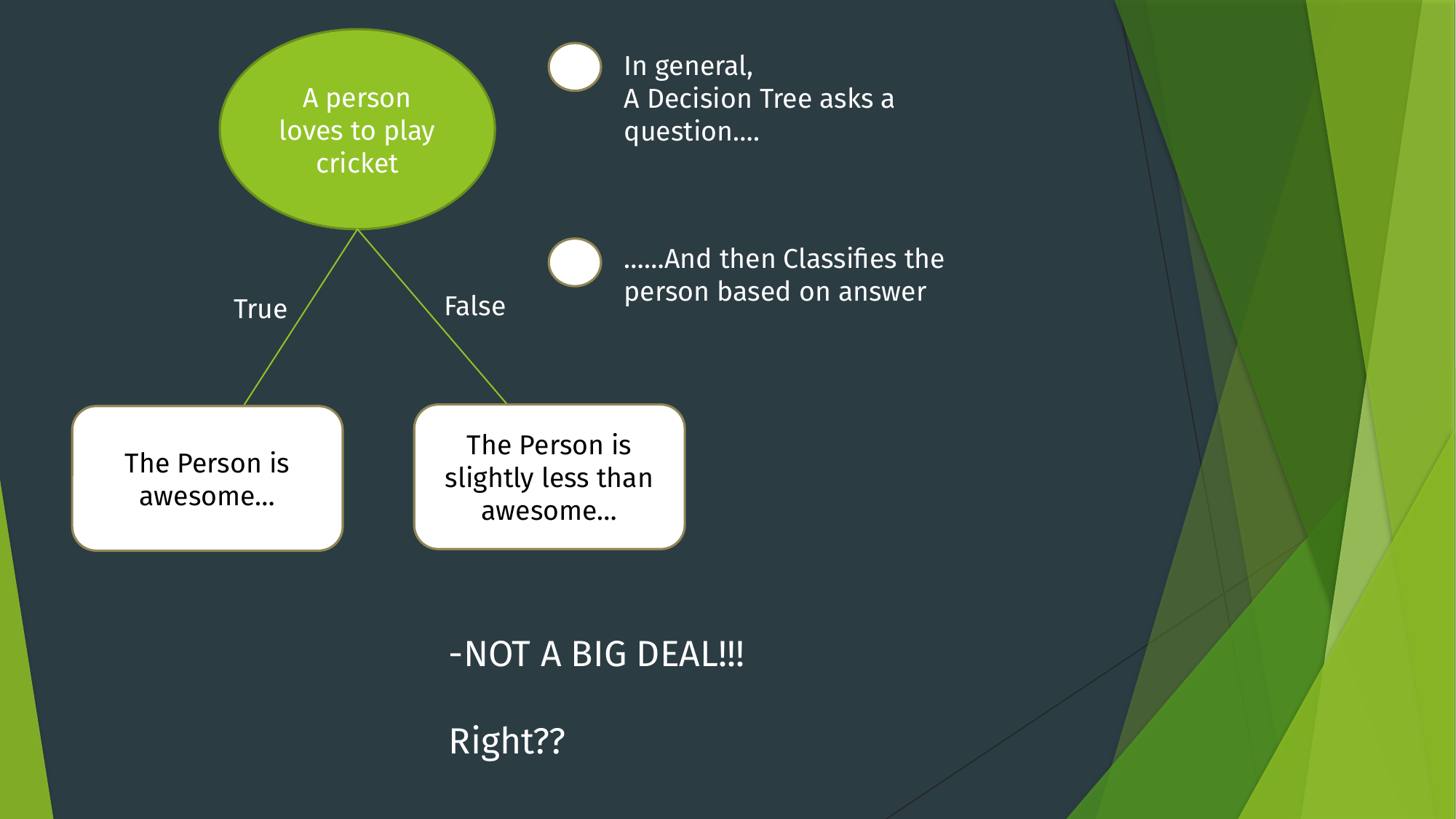

A person loves to play cricket

In general,
A Decision Tree asks a question….
……And then Classifies the person based on answer

False
True
The Person is slightly less than awesome…
The Person is awesome…
-NOT A BIG DEAL!!!

Right??